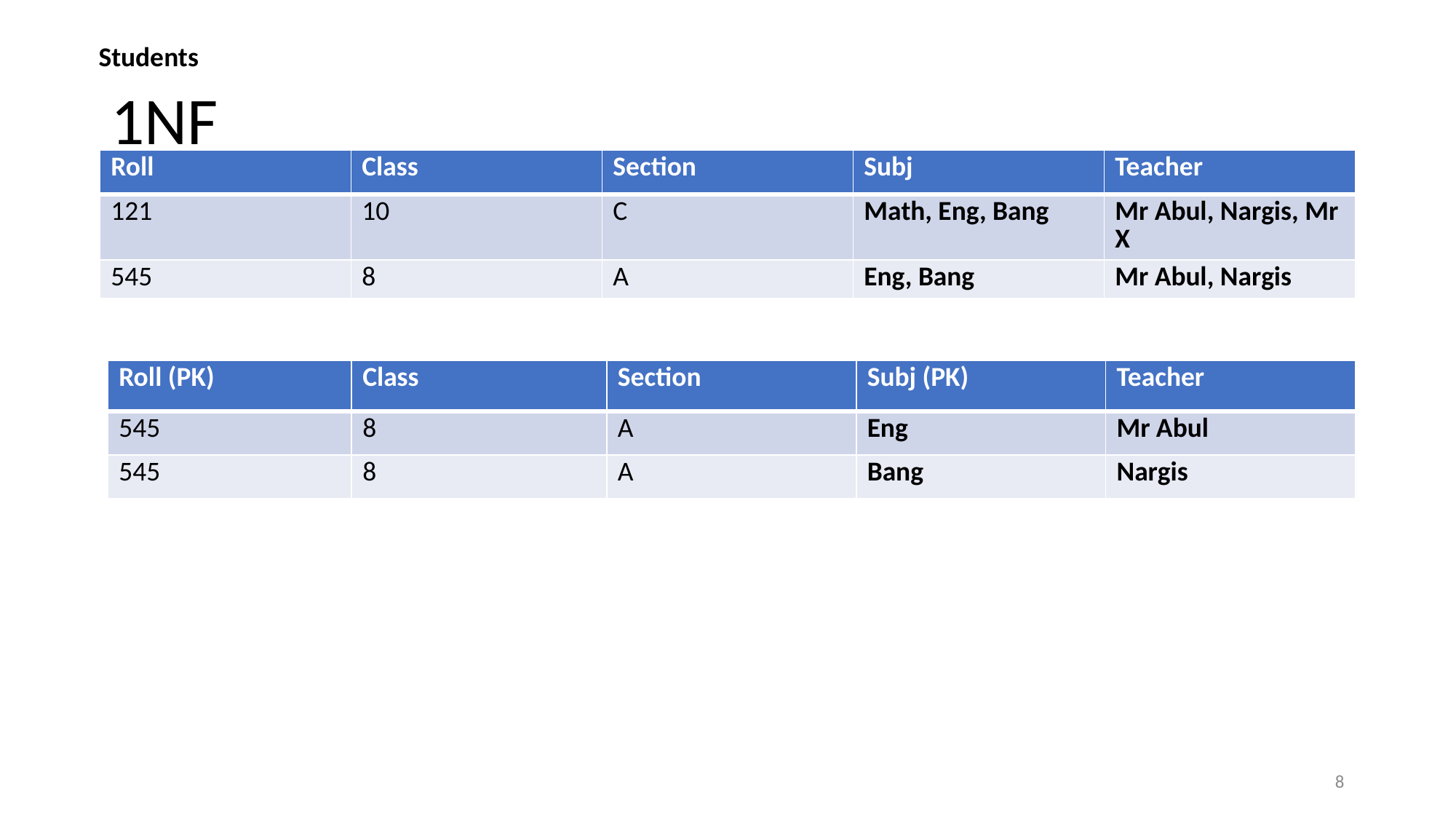

Students
# 1NF
| Roll | Class | Section | Subj | Teacher |
| --- | --- | --- | --- | --- |
| 121 | 10 | C | Math, Eng, Bang | Mr Abul, Nargis, Mr X |
| 545 | 8 | A | Eng, Bang | Mr Abul, Nargis |
| Roll (PK) | Class | Section | Subj (PK) | Teacher |
| --- | --- | --- | --- | --- |
| 545 | 8 | A | Eng | Mr Abul |
| 545 | 8 | A | Bang | Nargis |
8